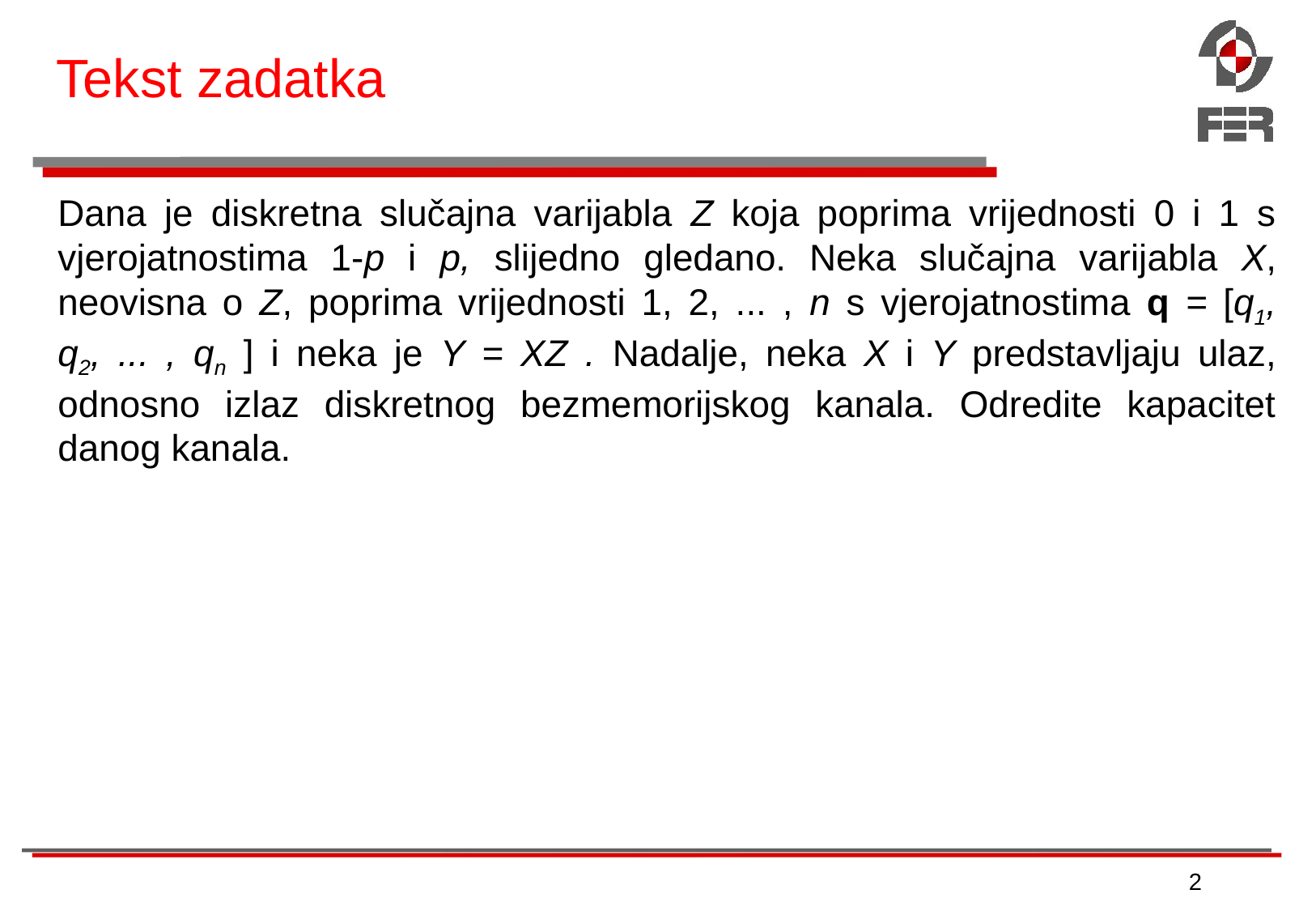

# Tekst zadatka
Dana je diskretna slučajna varijabla Z koja poprima vrijednosti 0 i 1 s vjerojatnostima 1-p i p, slijedno gledano. Neka slučajna varijabla X, neovisna o Z, poprima vrijednosti 1, 2, ... , n s vjerojatnostima q = [q1, q2, ... , qn ] i neka je Y = XZ . Nadalje, neka X i Y predstavljaju ulaz, odnosno izlaz diskretnog bezmemorijskog kanala. Odredite kapacitet danog kanala.

2